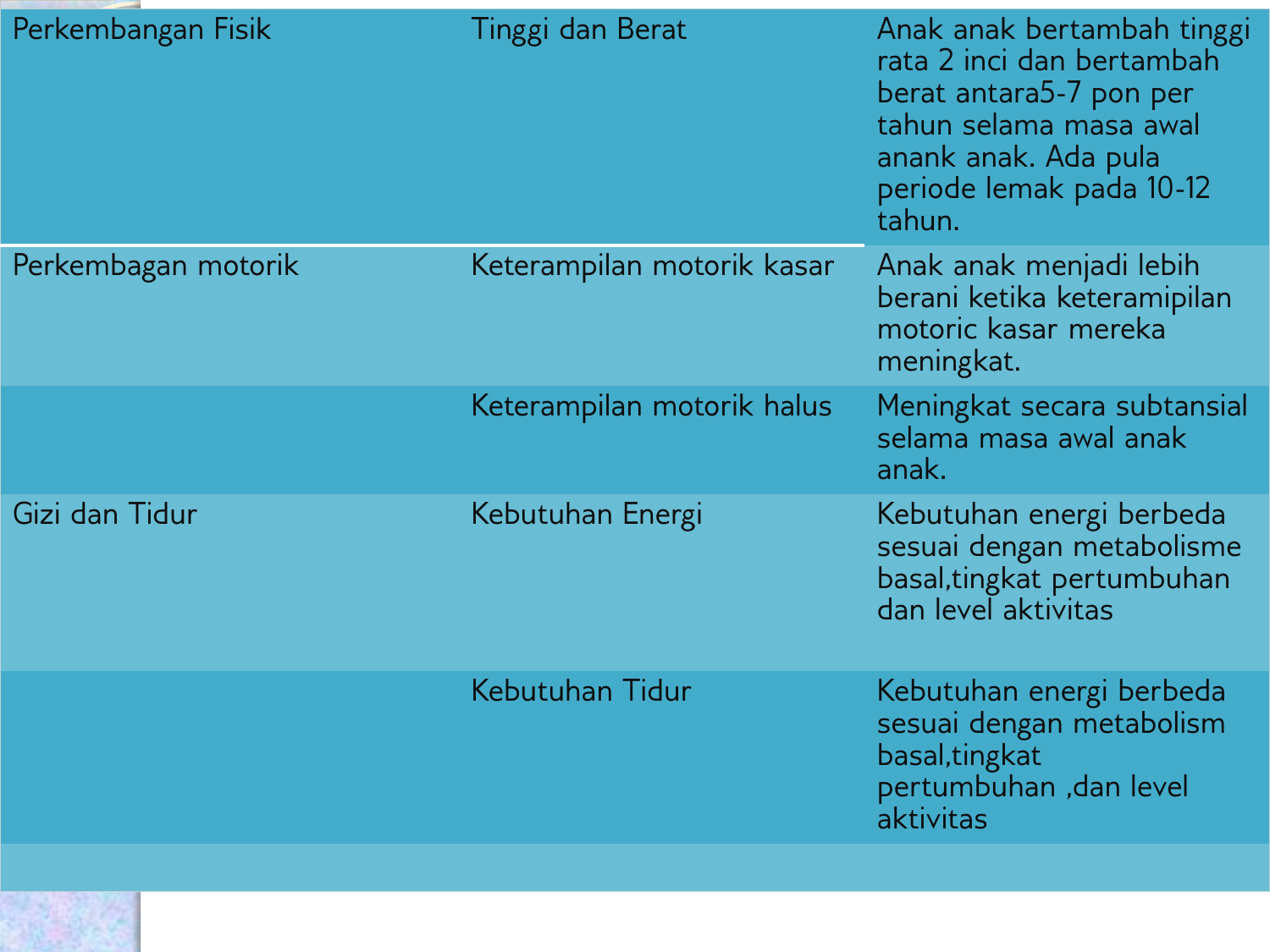

| Perkembangan Fisik | Tinggi dan Berat | Anak anak bertambah tinggi rata 2 inci dan bertambah berat antara5-7 pon per tahun selama masa awal anank anak. Ada pula periode lemak pada 10-12 tahun. |
| --- | --- | --- |
| Perkembagan motorik | Keterampilan motorik kasar | Anak anak menjadi lebih berani ketika keteramipilan motoric kasar mereka meningkat. |
|  | Keterampilan motorik halus | Meningkat secara subtansial selama masa awal anak anak. |
| Gizi dan Tidur | Kebutuhan Energi | Kebutuhan energi berbeda sesuai dengan metabolisme basal,tingkat pertumbuhan dan level aktivitas |
|  | Kebutuhan Tidur | Kebutuhan energi berbeda sesuai dengan metabolism basal,tingkat pertumbuhan ,dan level aktivitas |
|  |  |  |
#